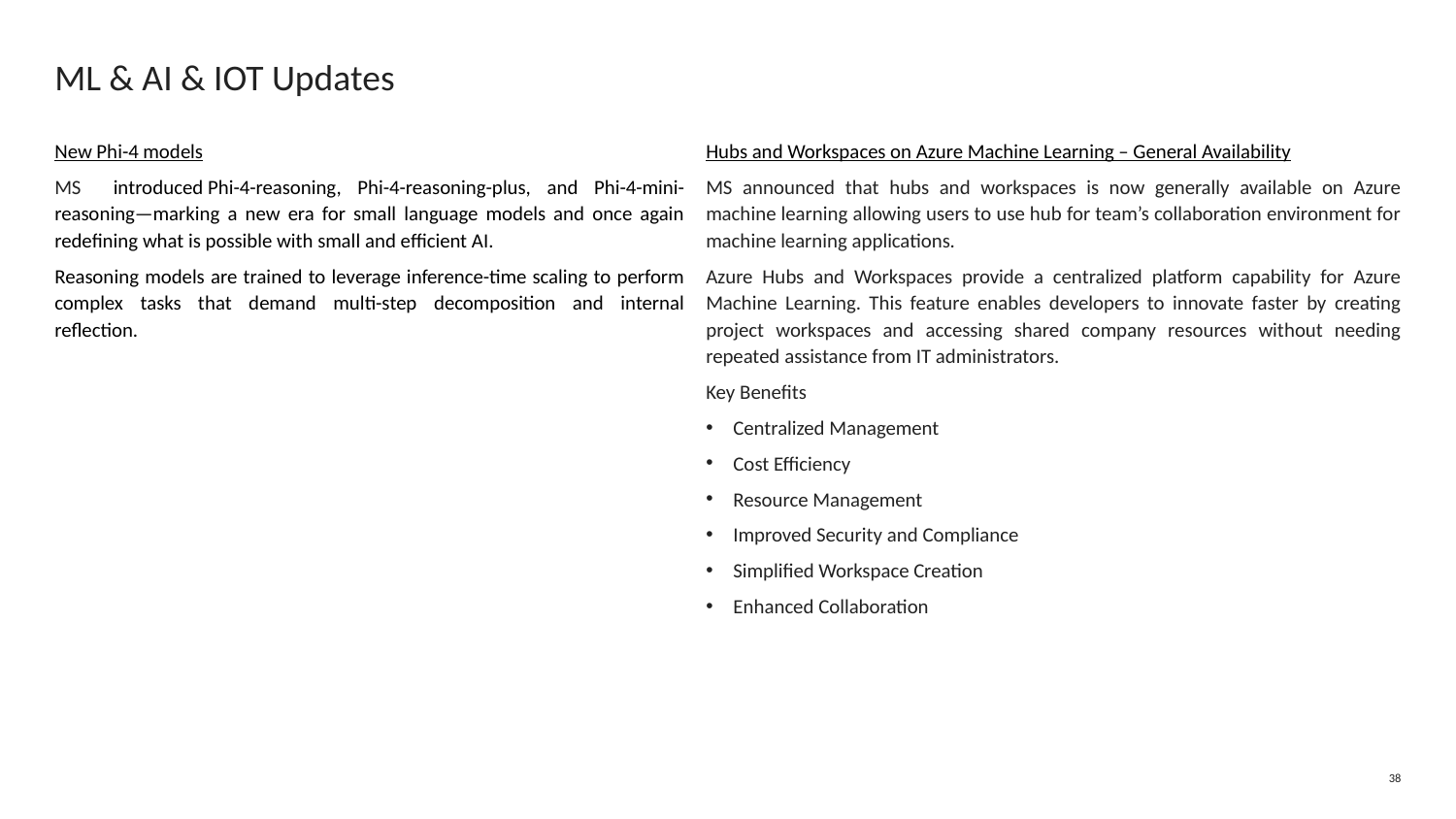

# ML & AI & IOT Updates
New Phi-4 models
MS  introduced Phi-4-reasoning, Phi-4-reasoning-plus, and Phi-4-mini-reasoning—marking a new era for small language models and once again redefining what is possible with small and efficient AI.
Reasoning models are trained to leverage inference-time scaling to perform complex tasks that demand multi-step decomposition and internal reflection.

Hubs and Workspaces on Azure Machine Learning – General Availability
MS announced that hubs and workspaces is now generally available on Azure machine learning allowing users to use hub for team’s collaboration environment for machine learning applications.
Azure Hubs and Workspaces provide a centralized platform capability for Azure Machine Learning. This feature enables developers to innovate faster by creating project workspaces and accessing shared company resources without needing repeated assistance from IT administrators.
Key Benefits
Centralized Management
Cost Efficiency
Resource Management
Improved Security and Compliance
Simplified Workspace Creation
Enhanced Collaboration